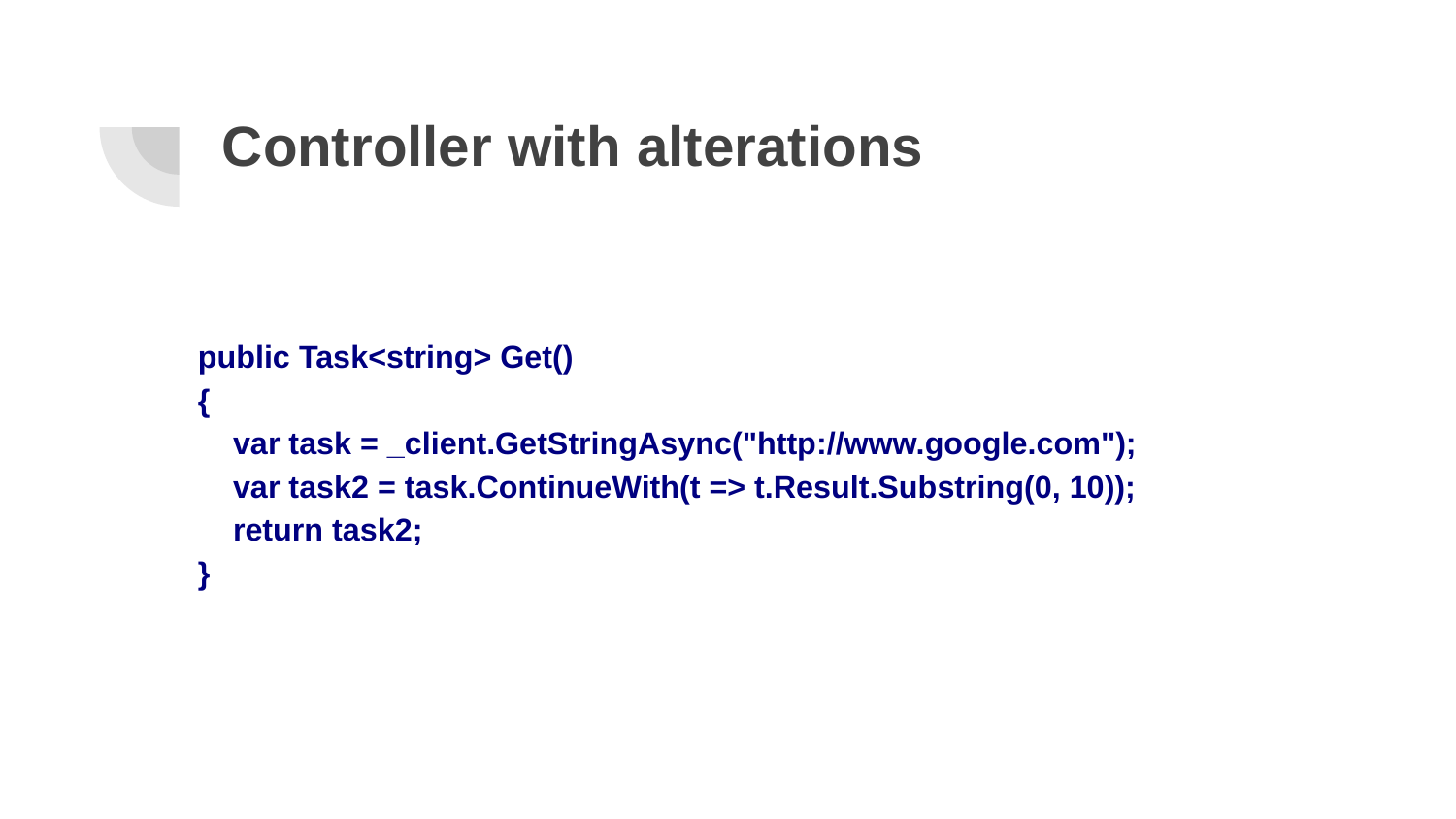

# Controller with alterations
        public Task<string> Get()
        {
            var task = _client.GetStringAsync("http://www.google.com");
            var task2 = task.ContinueWith(t => t.Result.Substring(0, 10));
            return task2;
        }